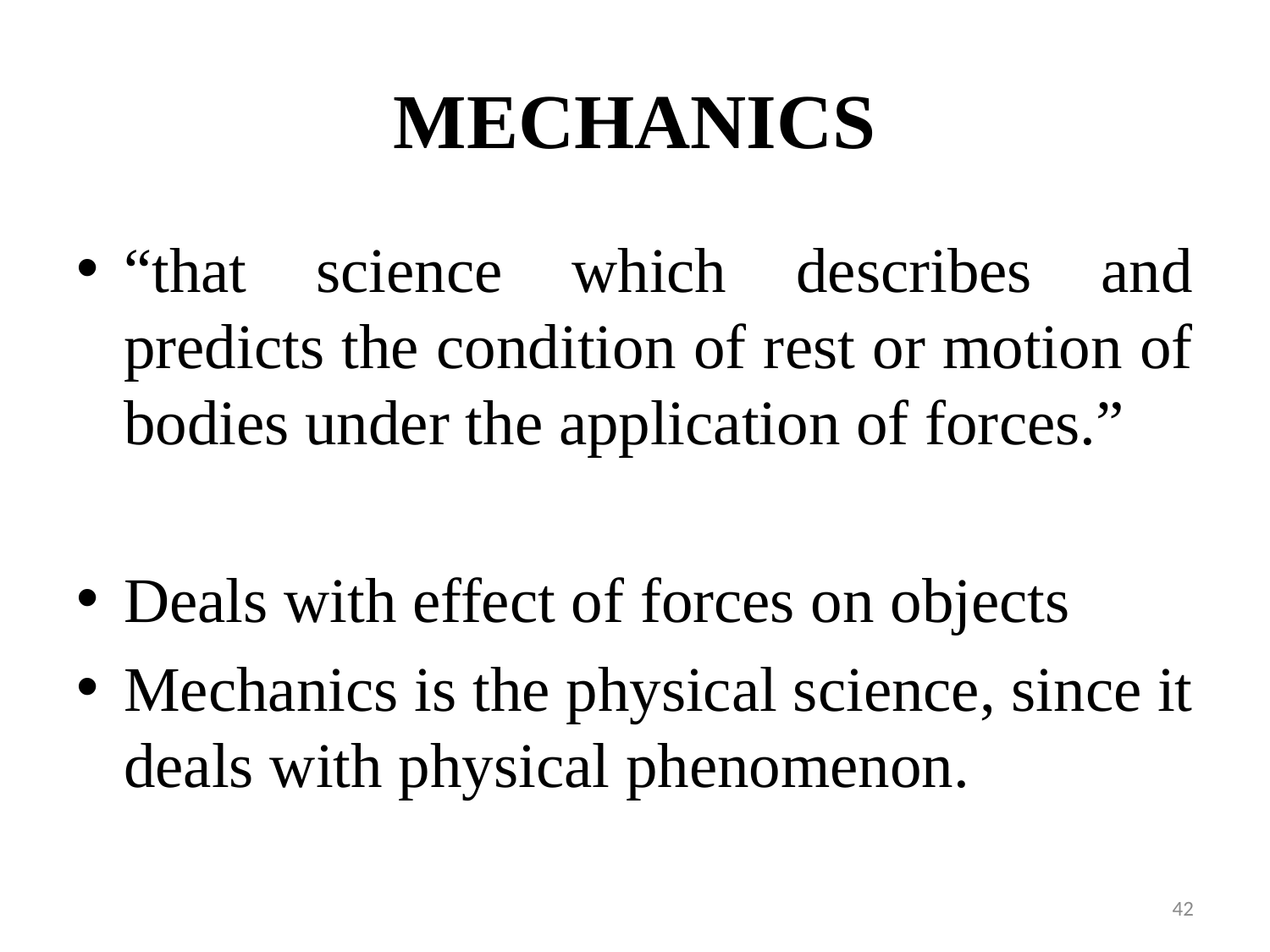

# MECHANICS
“that science which describes and predicts the condition of rest or motion of bodies under the application of forces.”

Deals with effect of forces on objects
Mechanics is the physical science, since it deals with physical phenomenon.
42